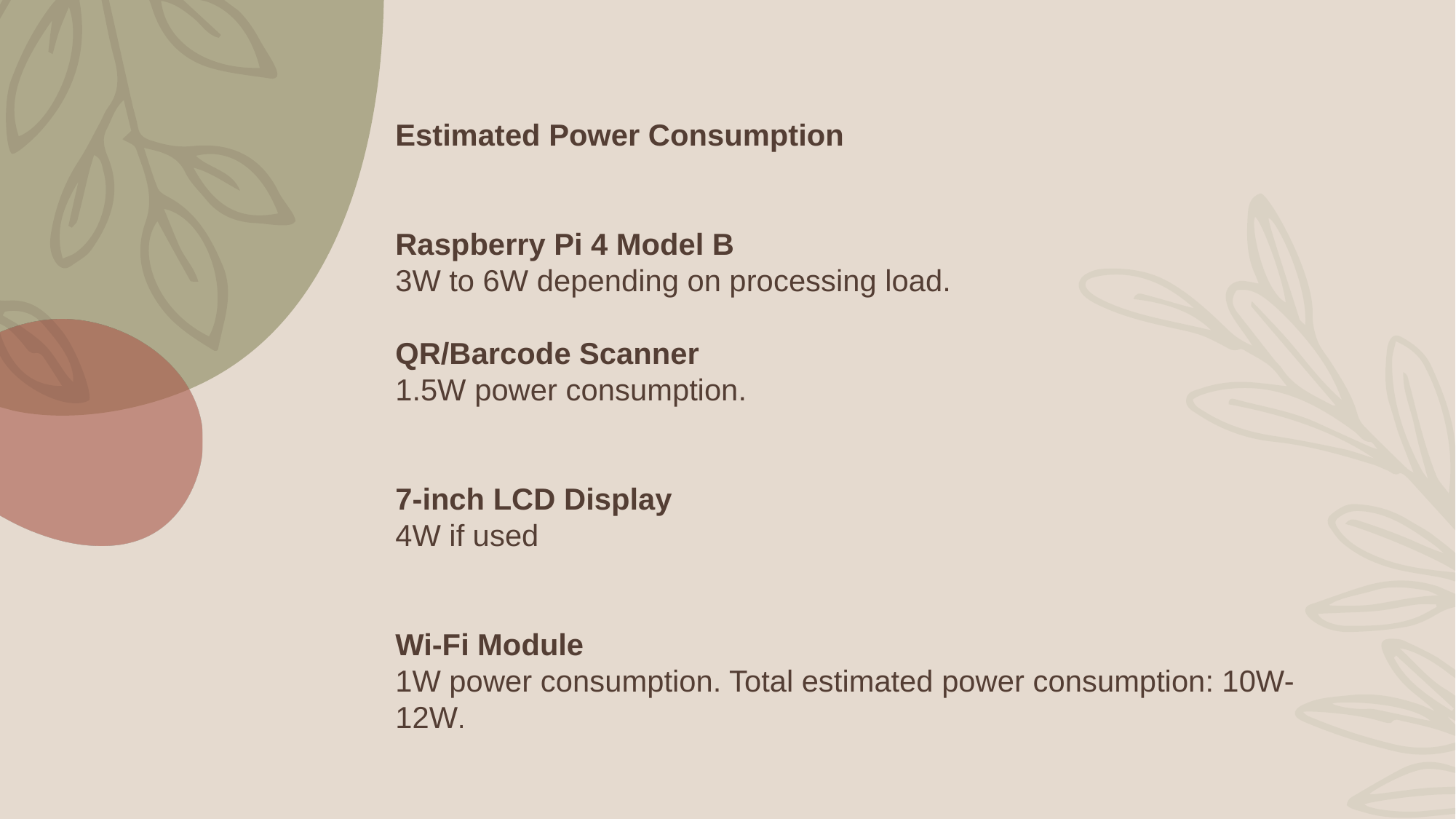

Estimated Power Consumption

Raspberry Pi 4 Model B
3W to 6W depending on processing load.

QR/Barcode Scanner
1.5W power consumption.

7-inch LCD Display
4W if used

Wi-Fi Module
1W power consumption. Total estimated power consumption: 10W-12W.